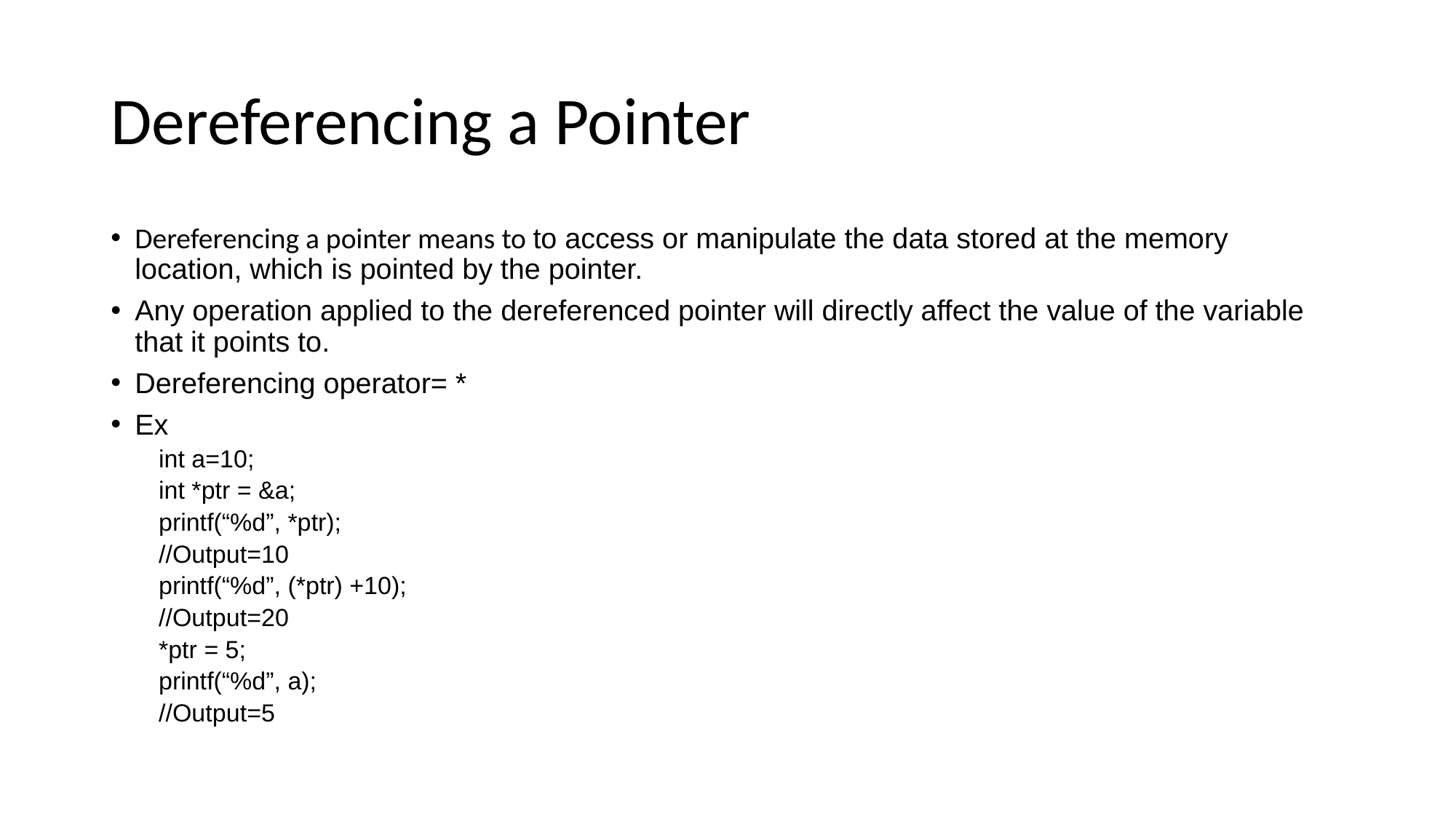

# Dereferencing a Pointer
Dereferencing a pointer means to to access or manipulate the data stored at the memory location, which is pointed by the pointer.
Any operation applied to the dereferenced pointer will directly affect the value of the variable that it points to.
Dereferencing operator= *
Ex
int a=10;
int *ptr = &a;
printf(“%d”, *ptr);
//Output=10
printf(“%d”, (*ptr) +10);
//Output=20
*ptr = 5;
printf(“%d”, a);
//Output=5